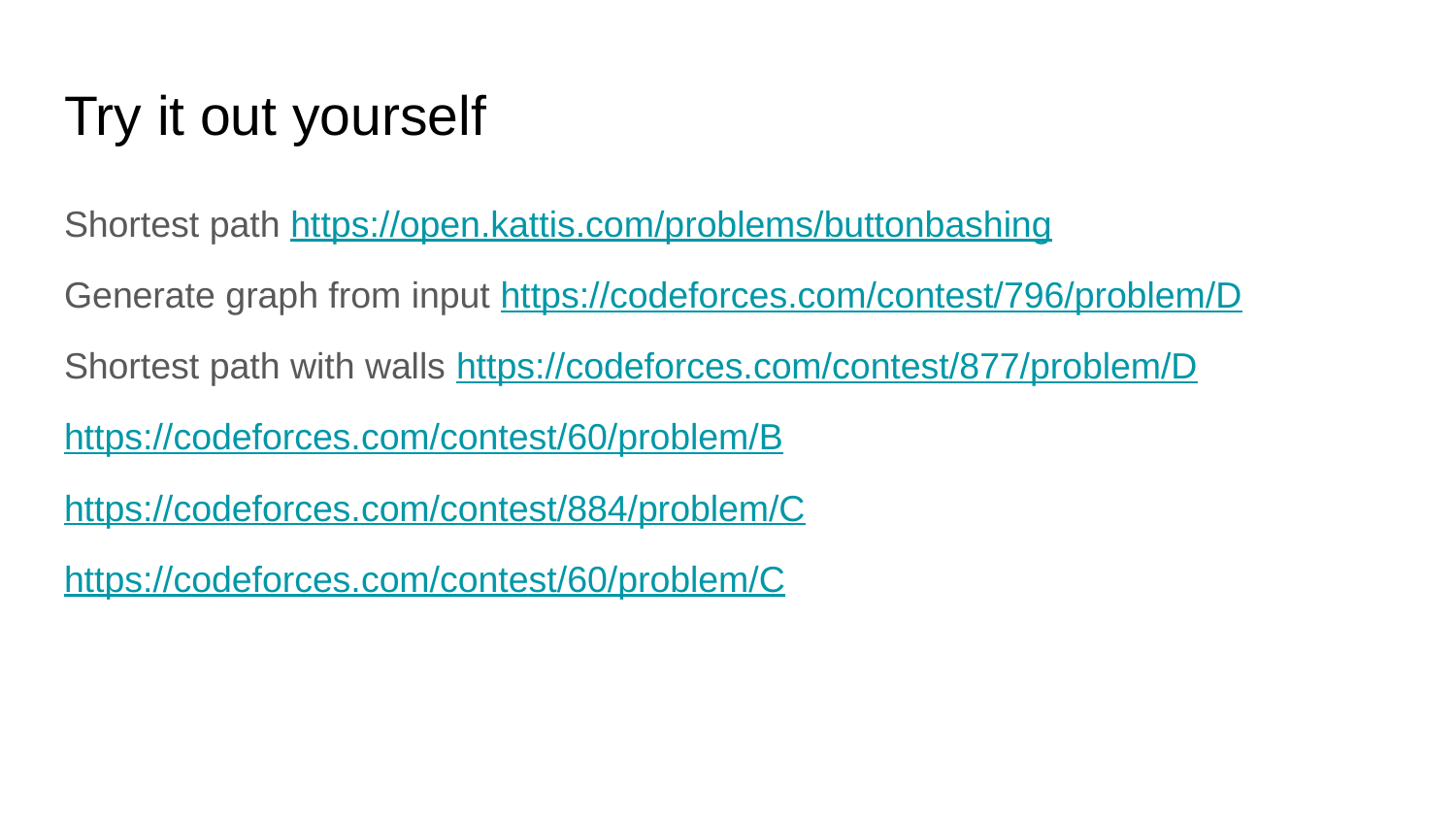

# Try it out yourself
Shortest path https://open.kattis.com/problems/buttonbashing
Generate graph from input https://codeforces.com/contest/796/problem/D
Shortest path with walls https://codeforces.com/contest/877/problem/D
https://codeforces.com/contest/60/problem/B
https://codeforces.com/contest/884/problem/C
https://codeforces.com/contest/60/problem/C